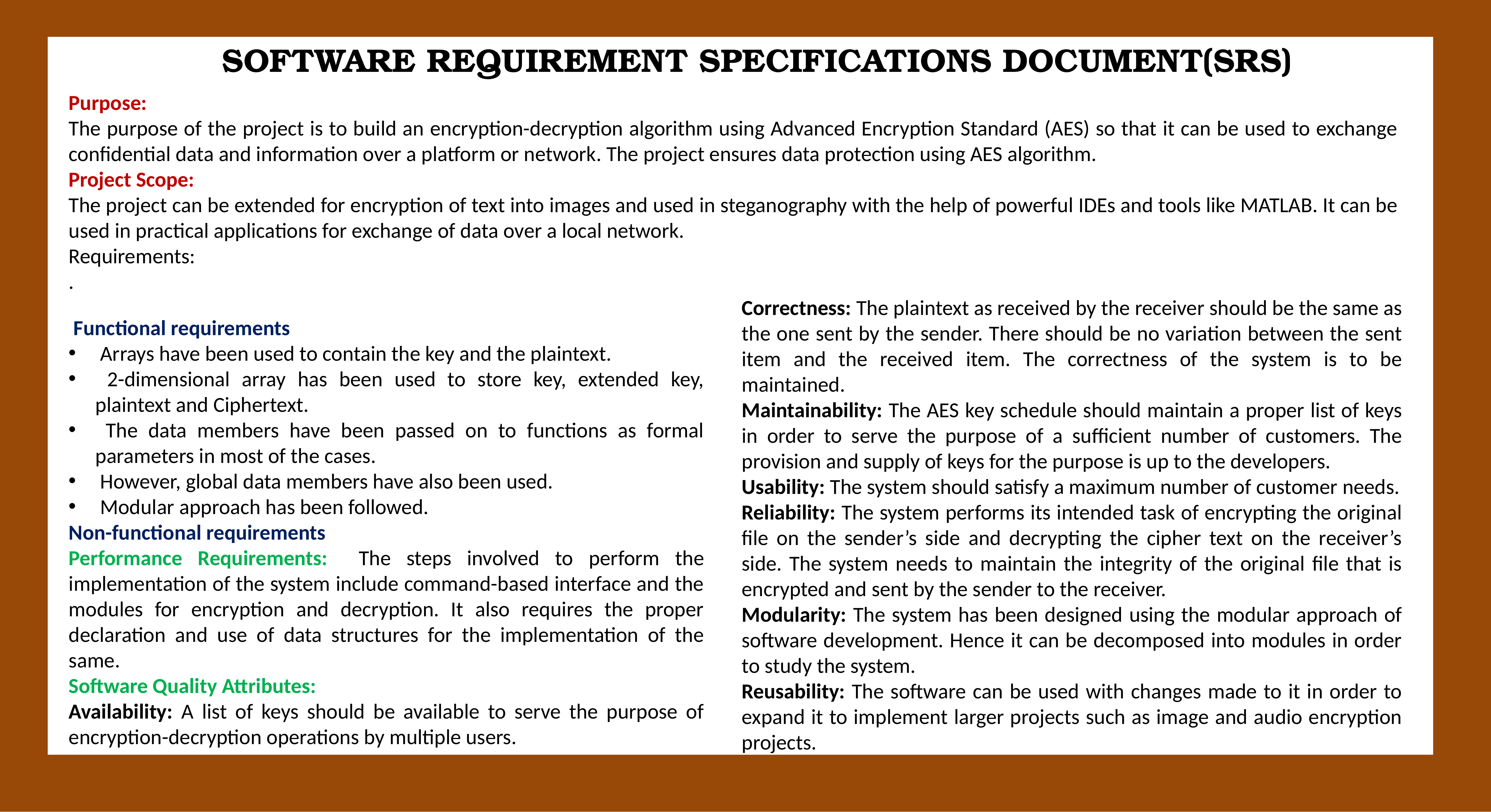

SOFTWARE REQUIREMENT SPECIFICATIONS DOCUMENT(SRS)
Purpose:
The purpose of the project is to build an encryption-decryption algorithm using Advanced Encryption Standard (AES) so that it can be used to exchange confidential data and information over a platform or network. The project ensures data protection using AES algorithm.
Project Scope:
The project can be extended for encryption of text into images and used in steganography with the help of powerful IDEs and tools like MATLAB. It can be used in practical applications for exchange of data over a local network.
Requirements:
.

Correctness: The plaintext as received by the receiver should be the same as the one sent by the sender. There should be no variation between the sent item and the received item. The correctness of the system is to be maintained.
Maintainability: The AES key schedule should maintain a proper list of keys in order to serve the purpose of a sufficient number of customers. The provision and supply of keys for the purpose is up to the developers.
Usability: The system should satisfy a maximum number of customer needs.
Reliability: The system performs its intended task of encrypting the original file on the sender’s side and decrypting the cipher text on the receiver’s side. The system needs to maintain the integrity of the original file that is encrypted and sent by the sender to the receiver.
Modularity: The system has been designed using the modular approach of software development. Hence it can be decomposed into modules in order to study the system.
Reusability: The software can be used with changes made to it in order to expand it to implement larger projects such as image and audio encryption projects.

 Functional requirements
 Arrays have been used to contain the key and the plaintext.
 2-dimensional array has been used to store key, extended key, plaintext and Ciphertext.
 The data members have been passed on to functions as formal parameters in most of the cases.
 However, global data members have also been used.
 Modular approach has been followed.
Non-functional requirements
Performance Requirements:  The steps involved to perform the implementation of the system include command-based interface and the modules for encryption and decryption. It also requires the proper declaration and use of data structures for the implementation of the same.
Software Quality Attributes:
Availability: A list of keys should be available to serve the purpose of encryption-decryption operations by multiple users.